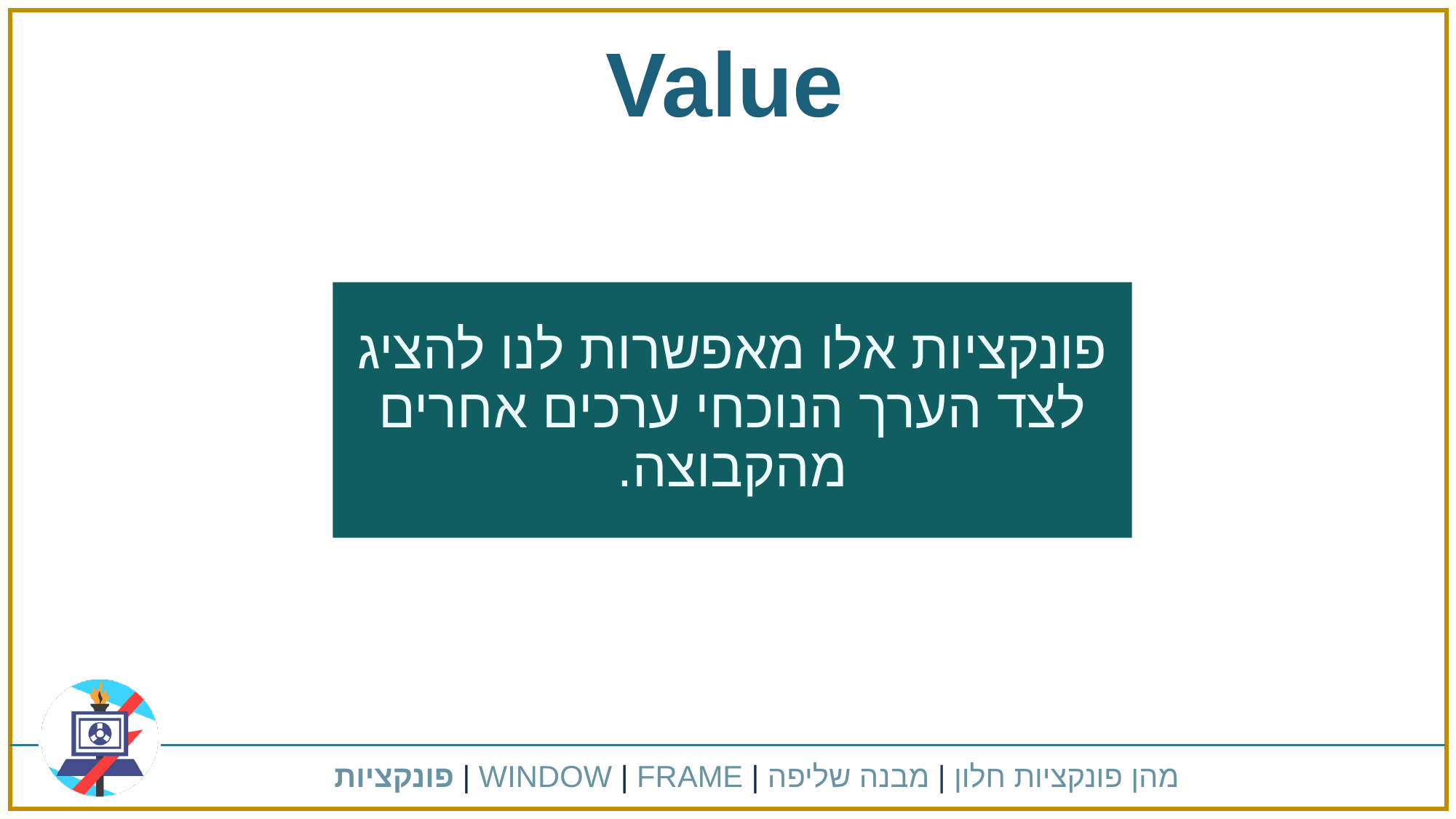

Value
פונקציות אלו מאפשרות לנו להציג לצד הערך הנוכחי ערכים אחרים מהקבוצה.
מהן פונקציות חלון | מבנה שליפה | WINDOW | FRAME | פונקציות